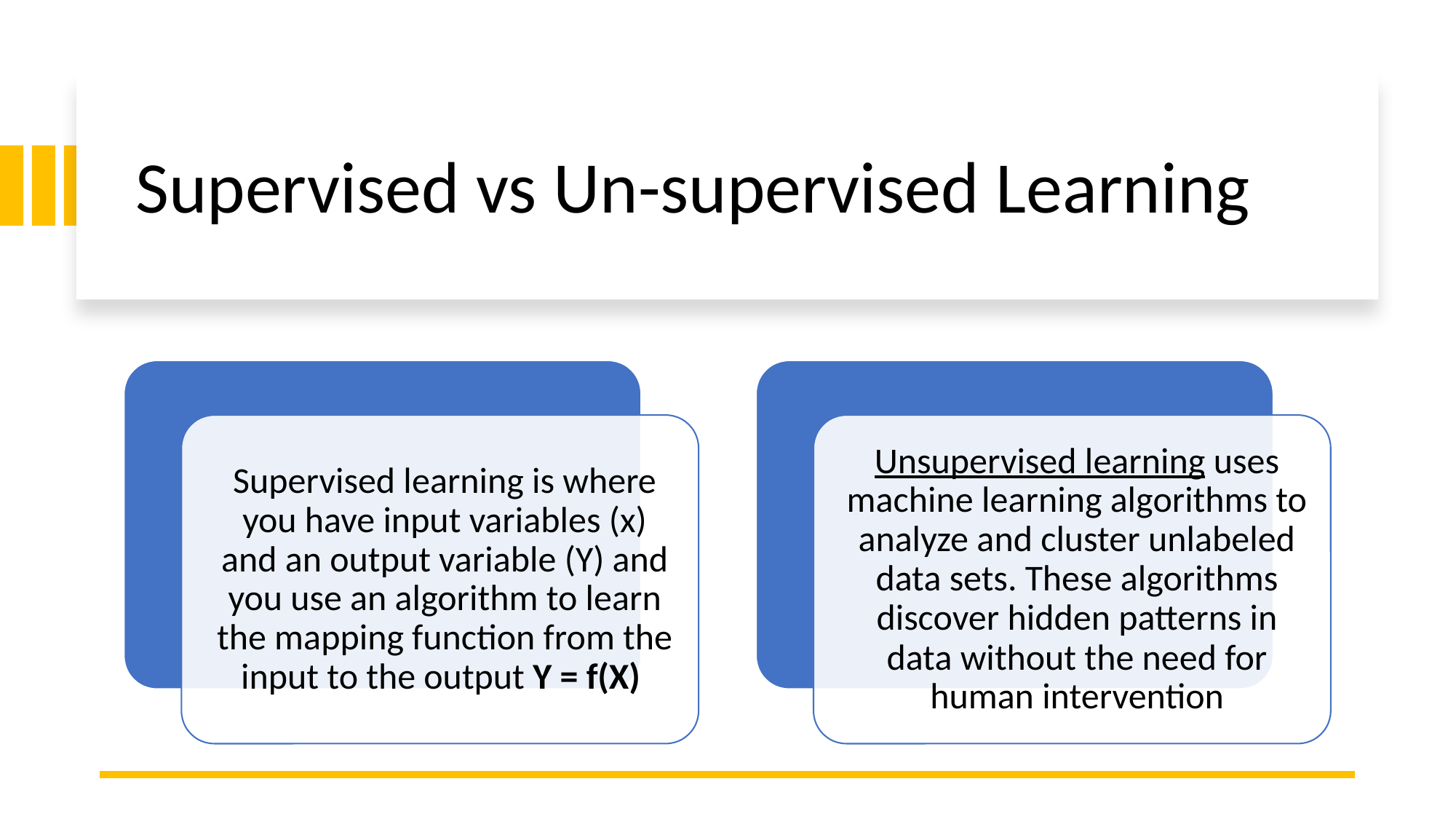

# Supervised vs Un-supervised Learning

Supervised learning is where you have input variables (x) and an output variable (Y) and you use an algorithm to learn the mapping function from the input to the output Y = f(X)
Unsupervised learning uses machine learning algorithms to analyze and cluster unlabeled data sets. These algorithms discover hidden patterns in data without the need for human intervention